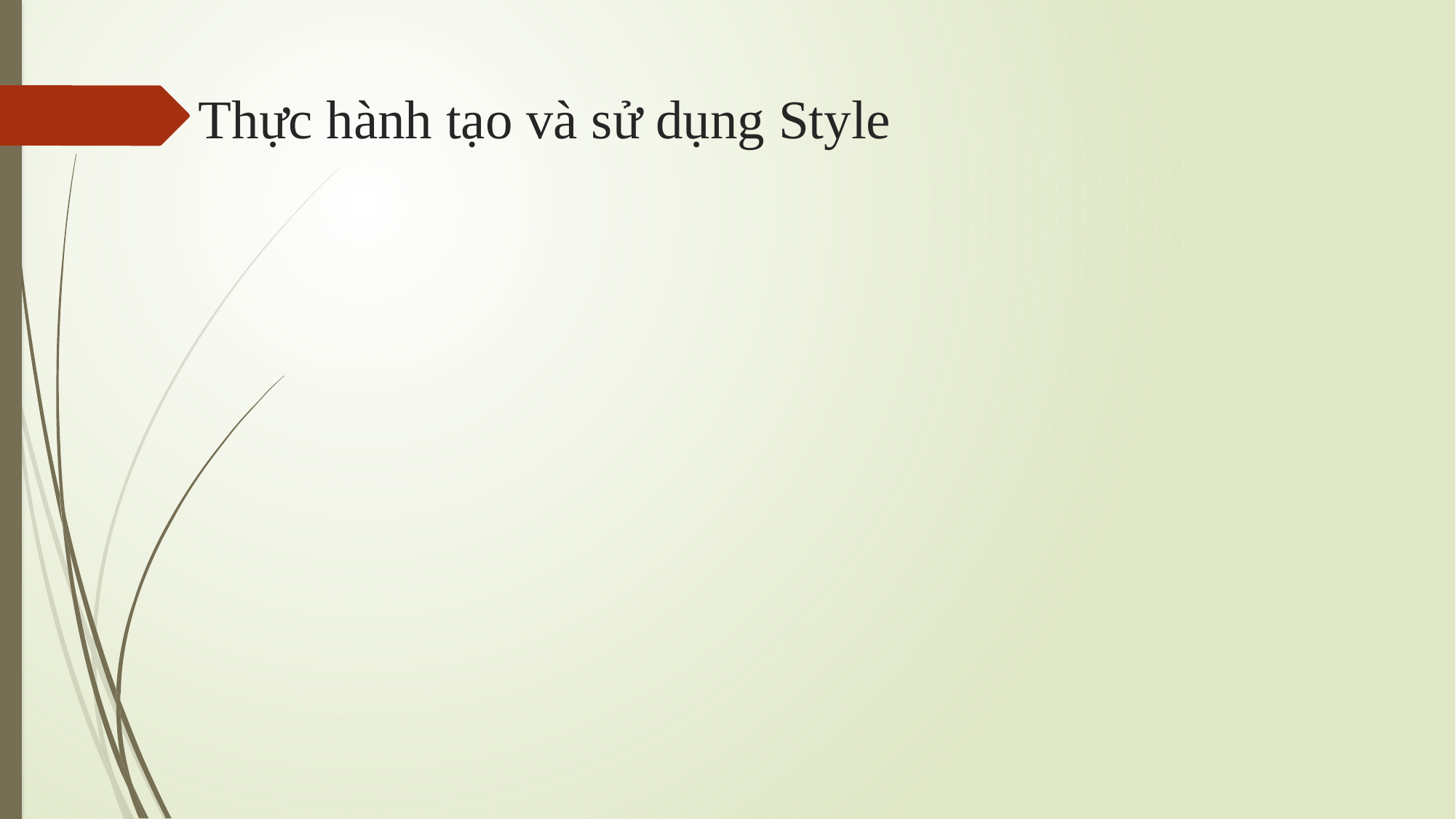

# Thực hành tạo và sử dụng Style